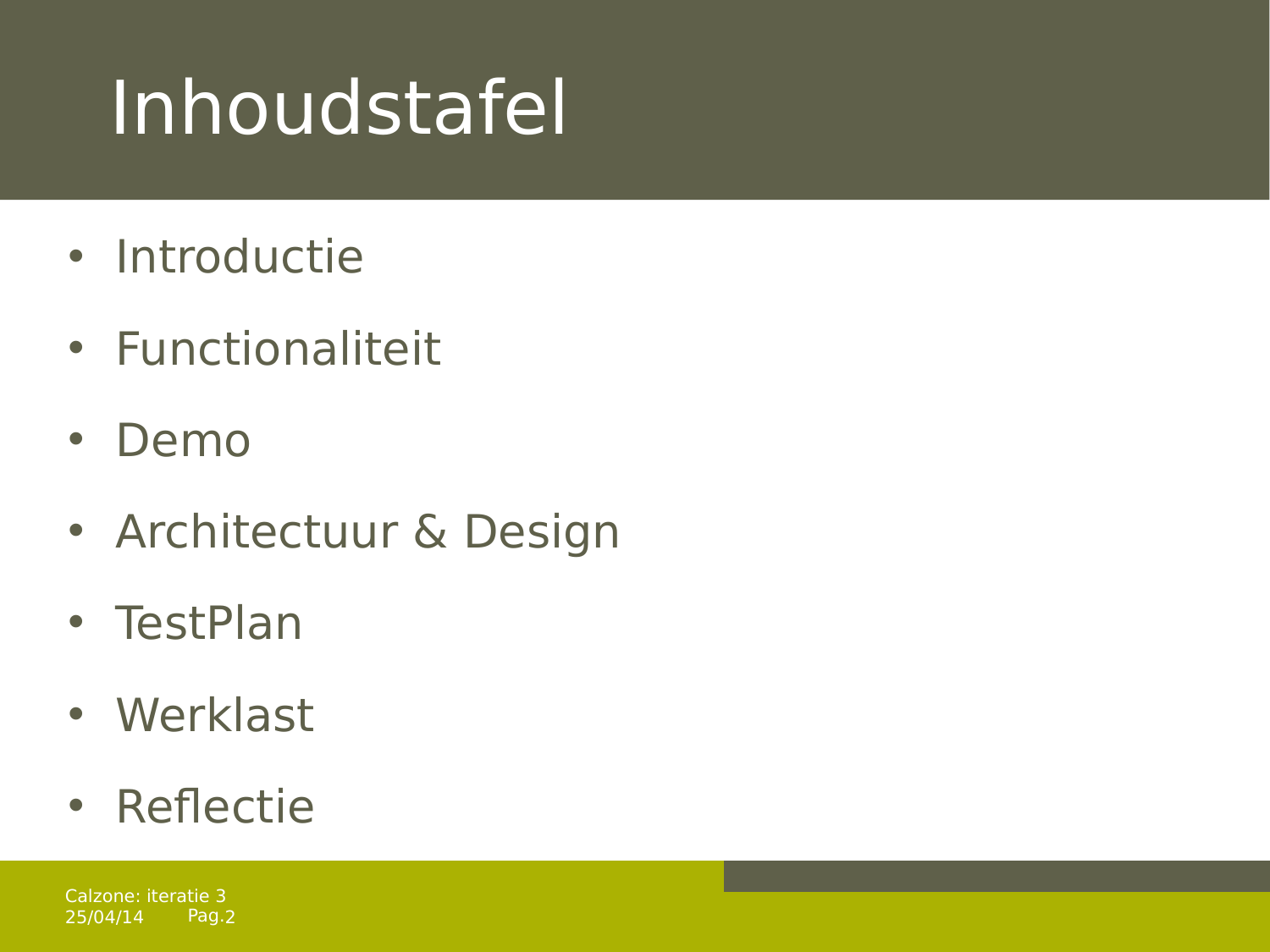

# Inhoudstafel
Introductie
Functionaliteit
Demo
Architectuur & Design
TestPlan
Werklast
Reflectie

Calzone: iteratie 3
25/04/14
2